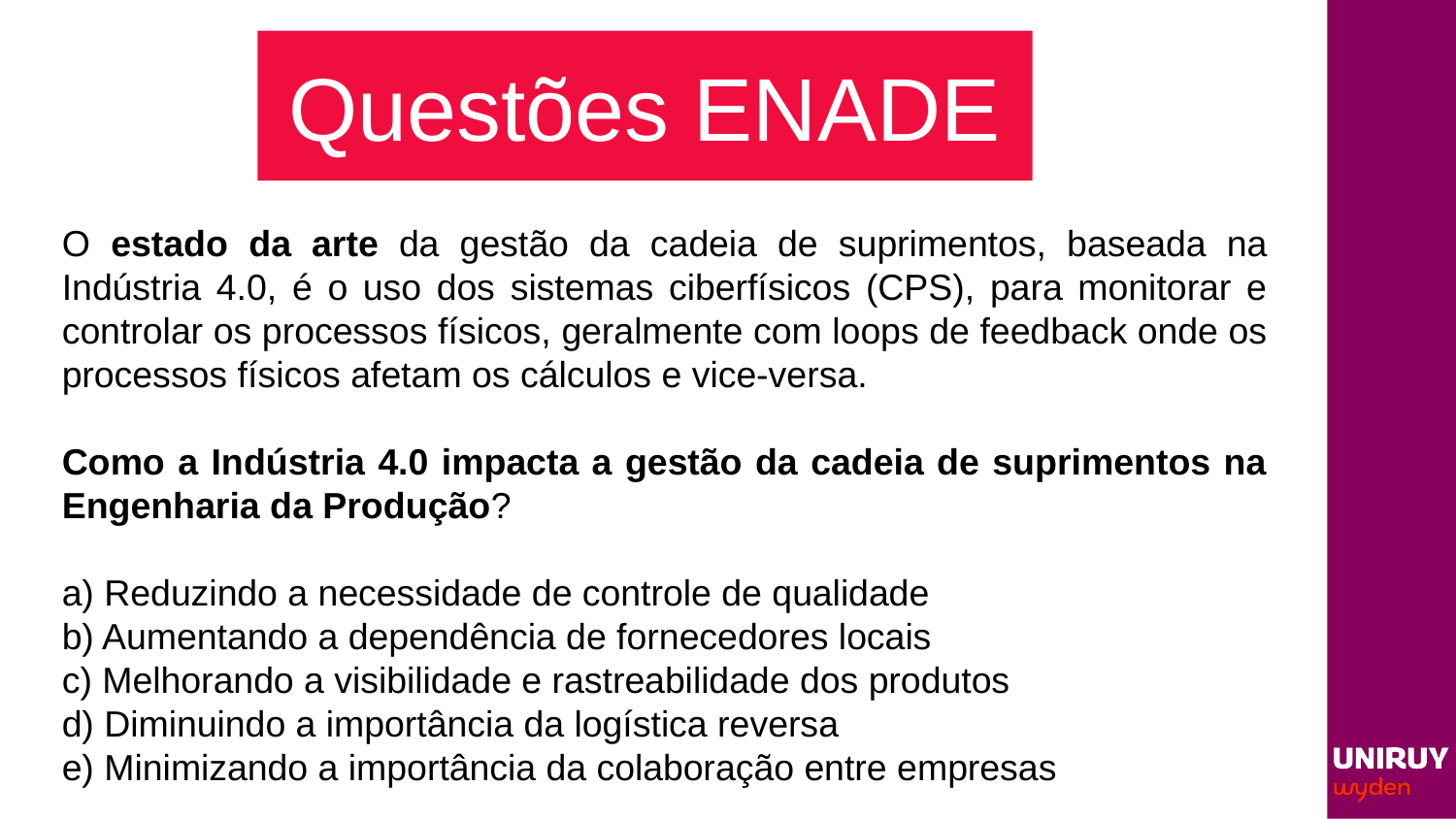

# Questões ENADE
O estado da arte da gestão da cadeia de suprimentos, baseada na Indústria 4.0, é o uso dos sistemas ciberfísicos (CPS), para monitorar e controlar os processos físicos, geralmente com loops de feedback onde os processos físicos afetam os cálculos e vice-versa.

Como a Indústria 4.0 impacta a gestão da cadeia de suprimentos na Engenharia da Produção?

a) Reduzindo a necessidade de controle de qualidade
b) Aumentando a dependência de fornecedores locais
c) Melhorando a visibilidade e rastreabilidade dos produtos
d) Diminuindo a importância da logística reversa
e) Minimizando a importância da colaboração entre empresas